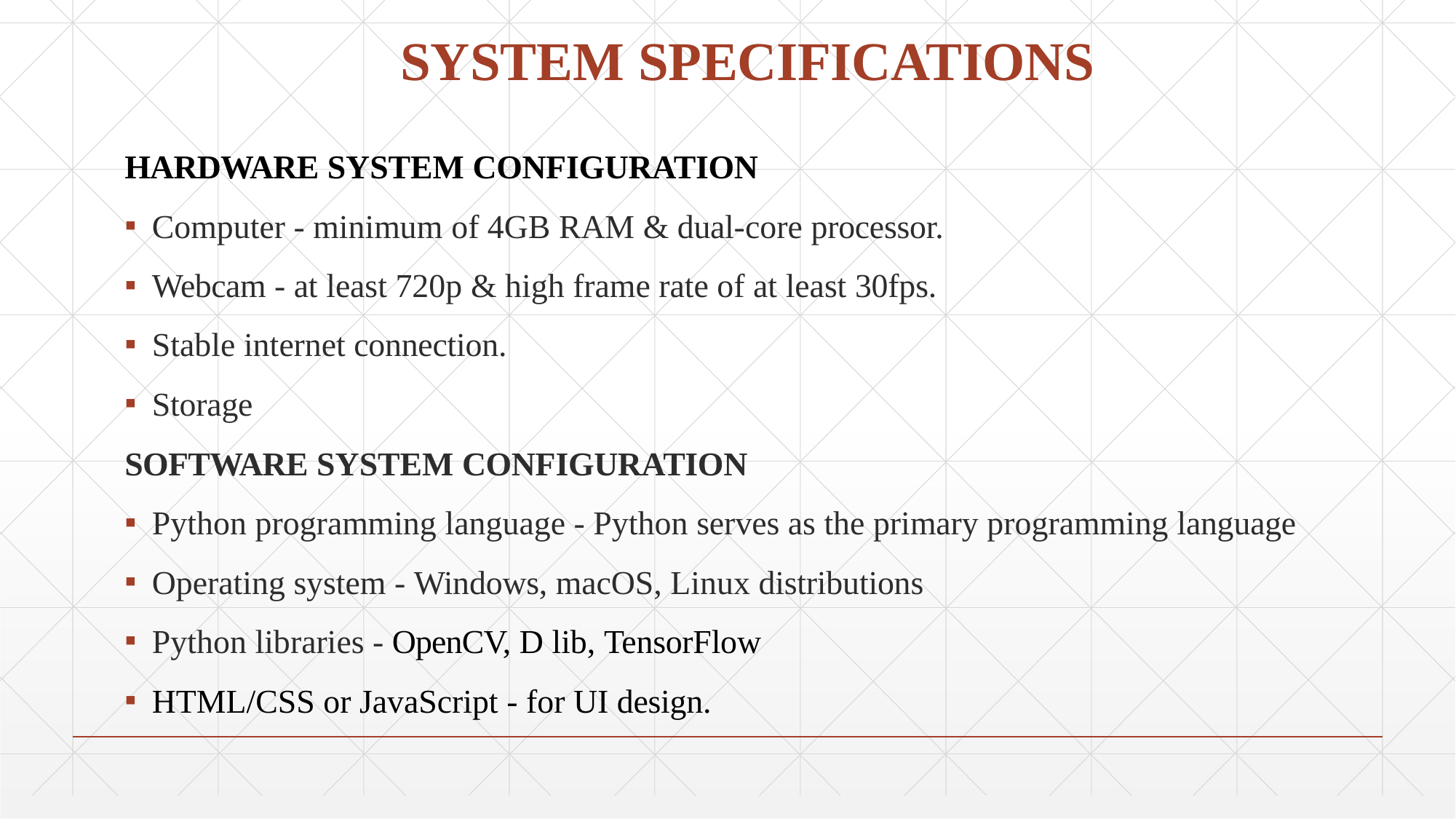

# SYSTEM SPECIFICATIONS
HARDWARE SYSTEM CONFIGURATION
Computer - minimum of 4GB RAM & dual-core processor.
Webcam - at least 720p & high frame rate of at least 30fps.
Stable internet connection.
Storage
SOFTWARE SYSTEM CONFIGURATION
Python programming language - Python serves as the primary programming language
Operating system - Windows, macOS, Linux distributions
Python libraries - OpenCV, D lib, TensorFlow
HTML/CSS or JavaScript - for UI design.